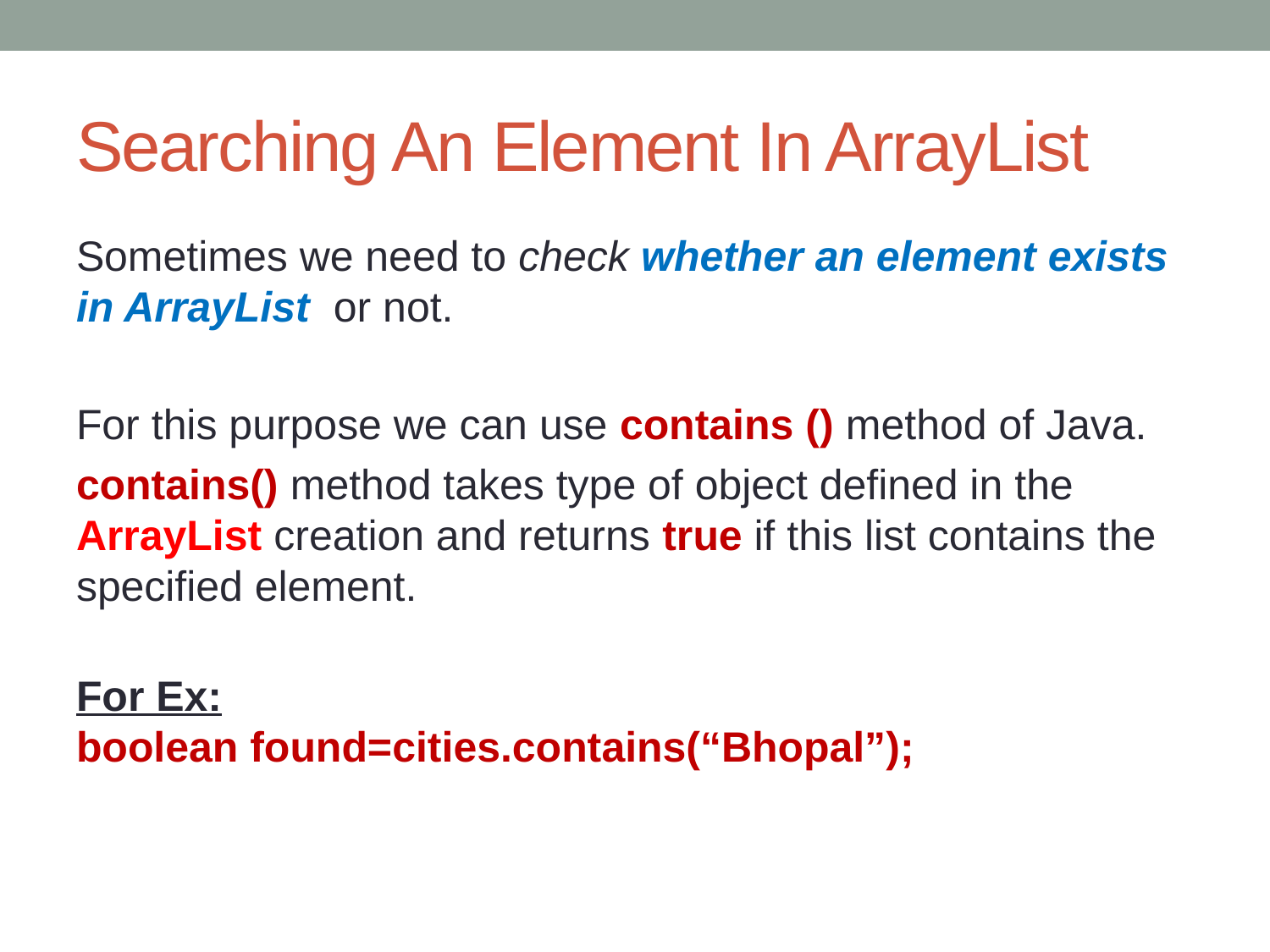

# Searching An Element In ArrayList
Sometimes we need to check whether an element exists in ArrayList  or not.

For this purpose we can use contains () method of Java.
contains() method takes type of object defined in the ArrayList creation and returns true if this list contains the specified element.
For Ex:
boolean found=cities.contains(“Bhopal”);